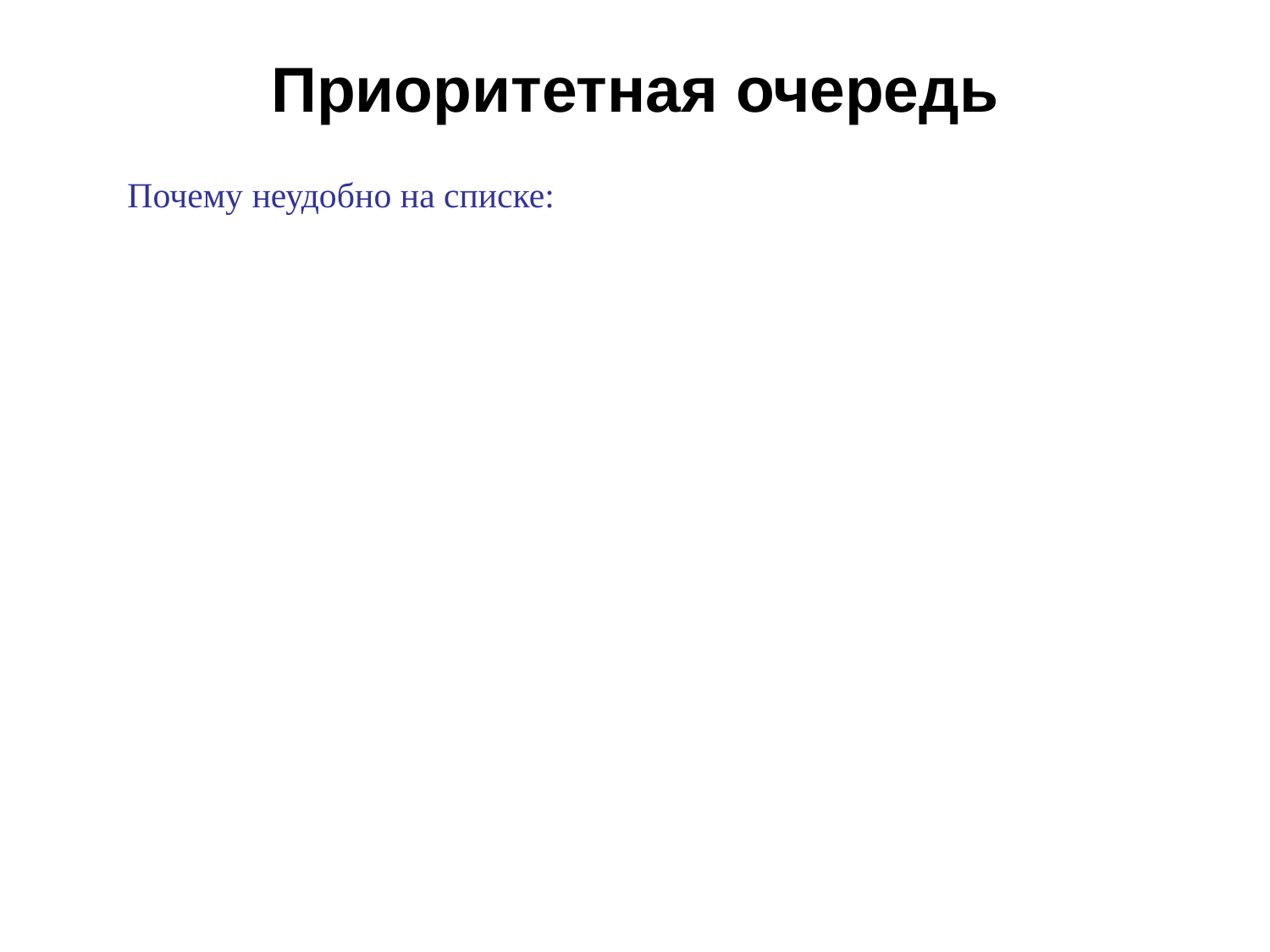

# Приоритетная очередь
Почему неудобно на списке: